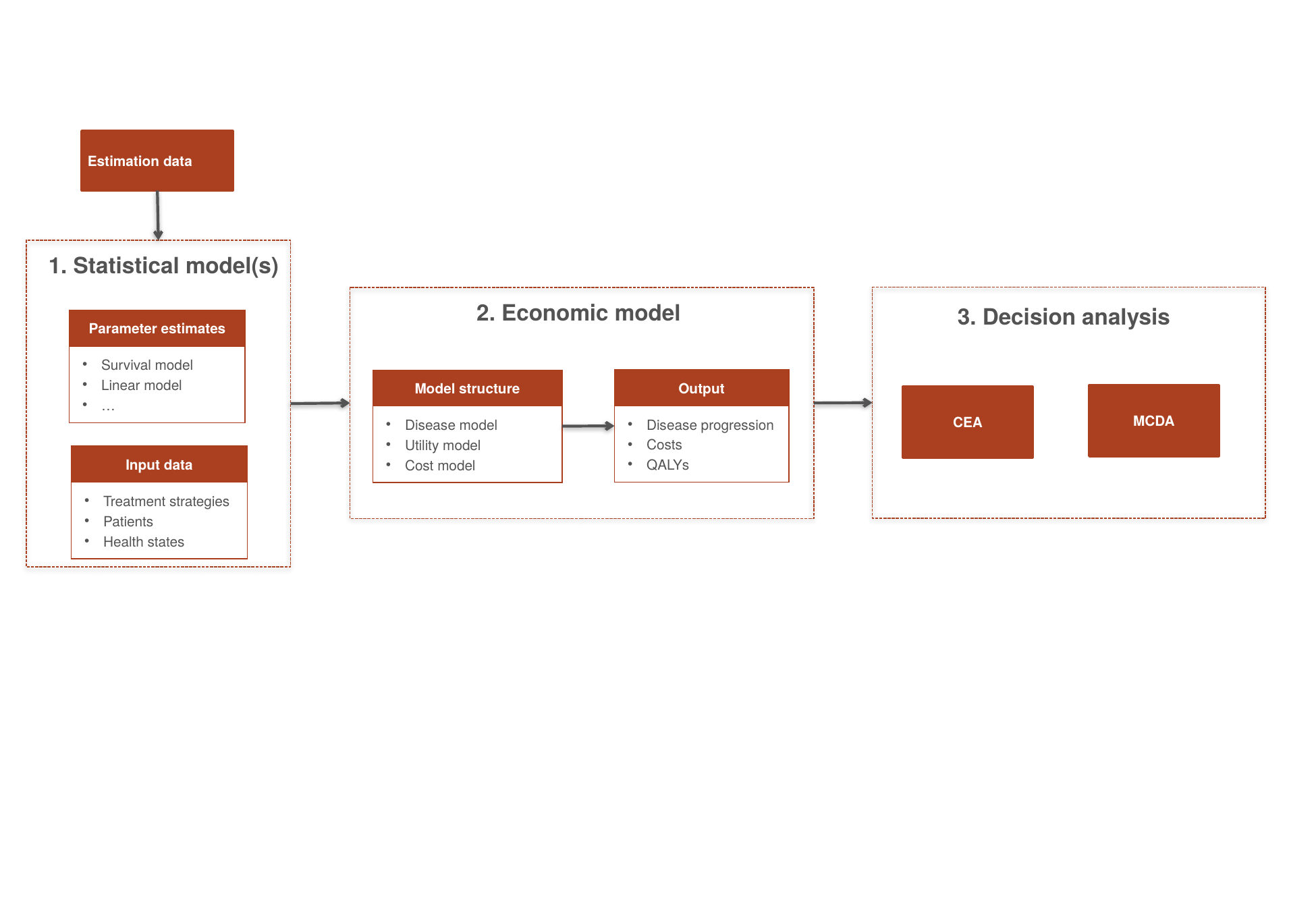

Estimation data

1. Statistical model(s)

2. Economic model
3. Decision analysis
MCDA
CEA
| Parameter estimates |
| --- |
| Survival model Linear model … |
| Output |
| --- |
| Disease progression Costs QALYs |
| Model structure |
| --- |
| Disease model Utility model Cost model |
| Input data |
| --- |
| Treatment strategies Patients Health states |